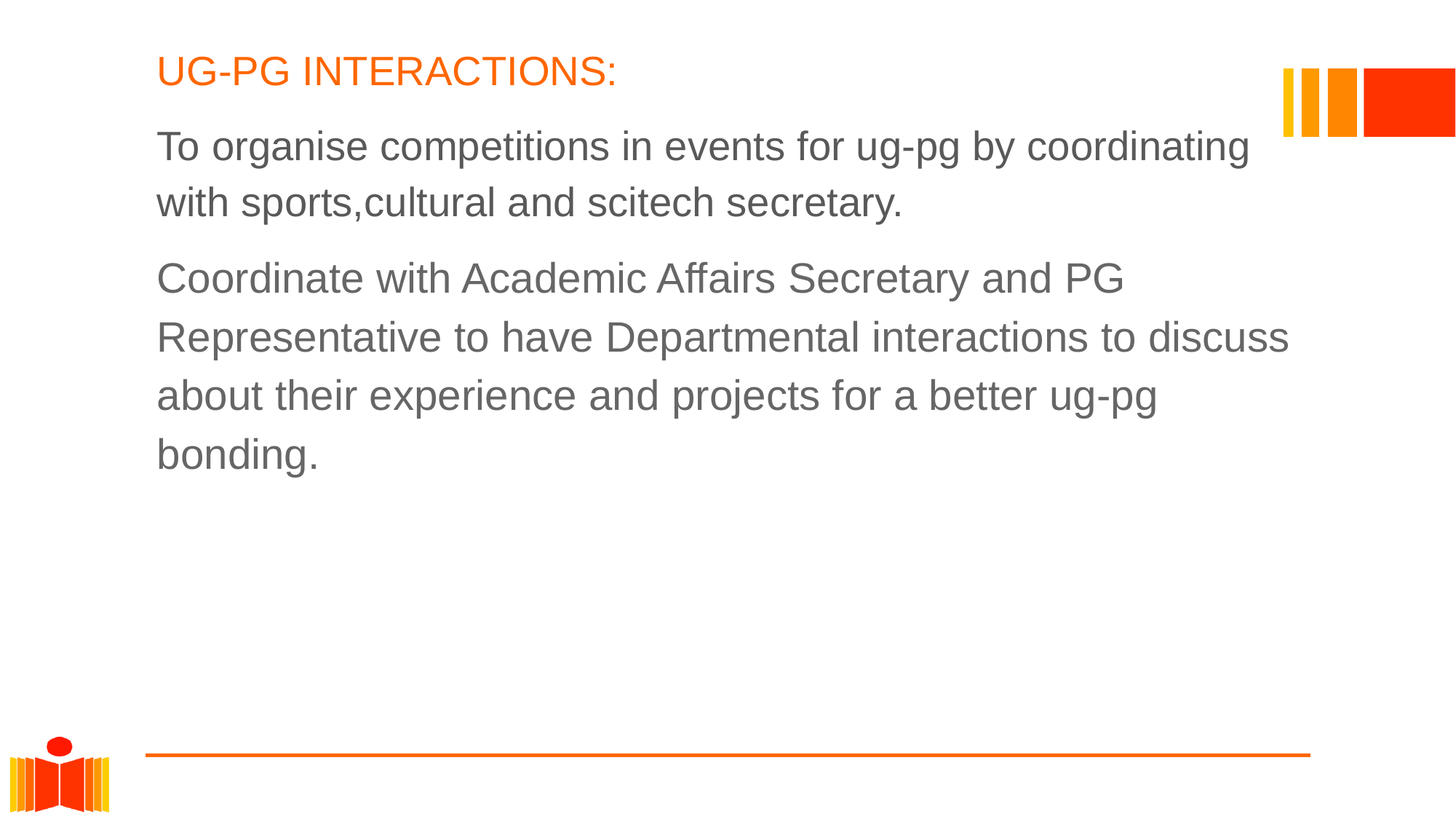

# UG-PG INTERACTIONS:
To organise competitions in events for ug-pg by coordinating with sports,cultural and scitech secretary.
Coordinate with Academic Affairs Secretary and PG Representative to have Departmental interactions to discuss about their experience and projects for a better ug-pg bonding.